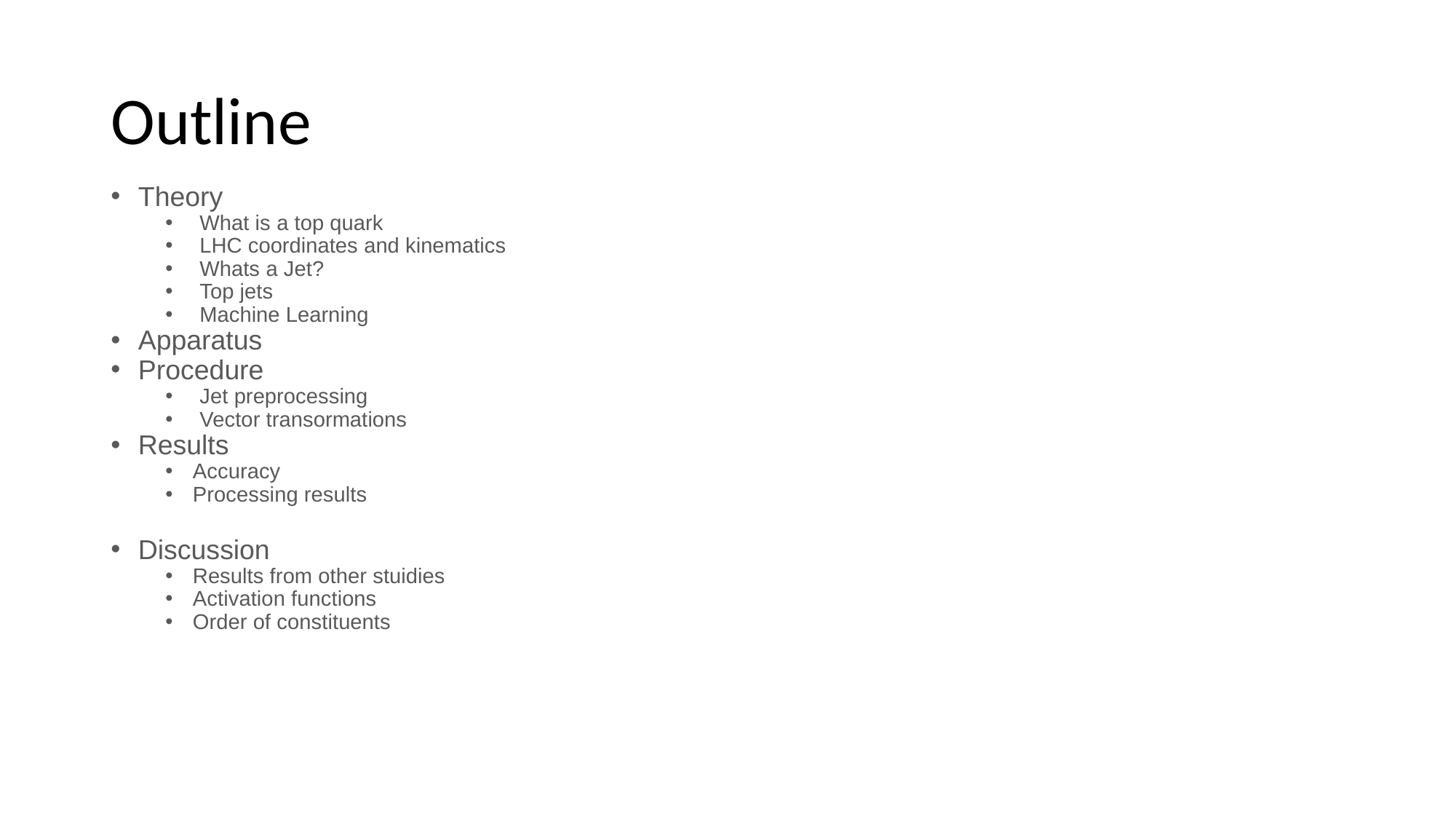

# Outline
Theory
What is a top quark
LHC coordinates and kinematics
Whats a Jet?
Top jets
Machine Learning
Apparatus
Procedure
Jet preprocessing
Vector transormations
Results
Accuracy
Processing results

Discussion
Results from other stuidies
Activation functions
Order of constituents